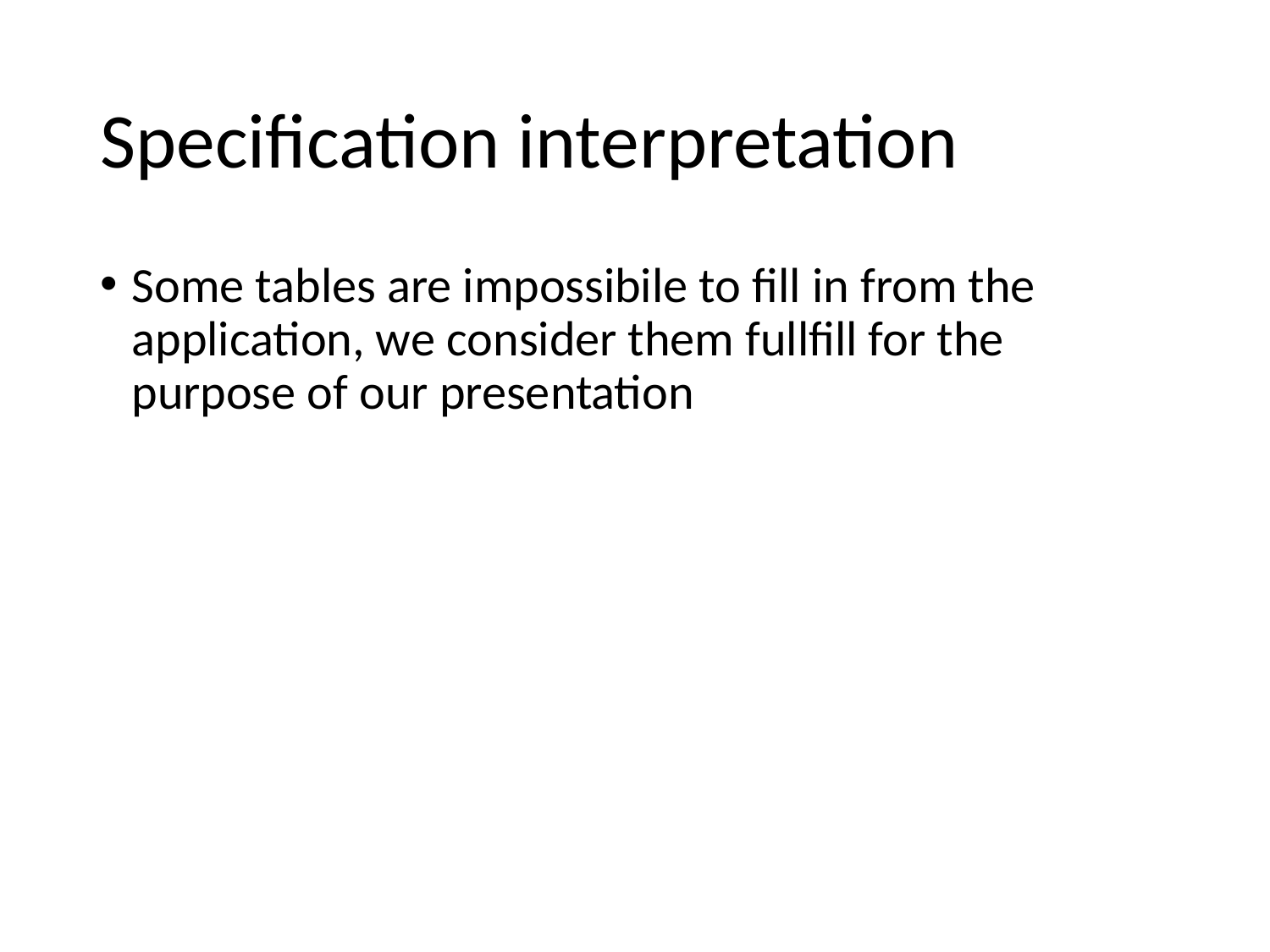

# Specification interpretation
Some tables are impossibile to fill in from the application, we consider them fullfill for the purpose of our presentation